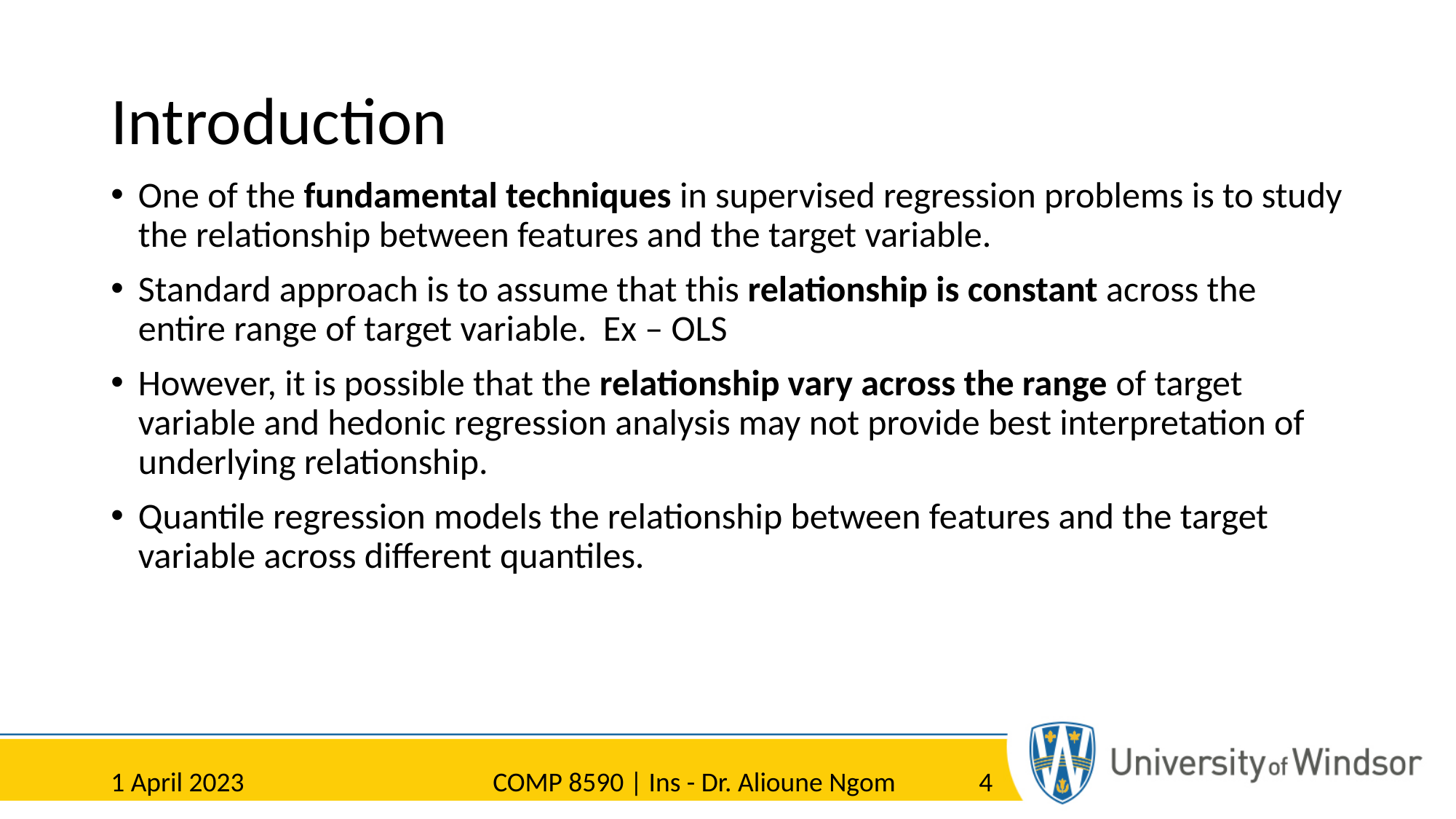

# Introduction
One of the fundamental techniques in supervised regression problems is to study the relationship between features and the target variable.
Standard approach is to assume that this relationship is constant across the entire range of target variable.  Ex – OLS
However, it is possible that the relationship vary across the range of target variable and hedonic regression analysis may not provide best interpretation of underlying relationship.
Quantile regression models the relationship between features and the target variable across different quantiles.

1 April 2023
COMP 8590 | Ins - Dr. Alioune Ngom
4